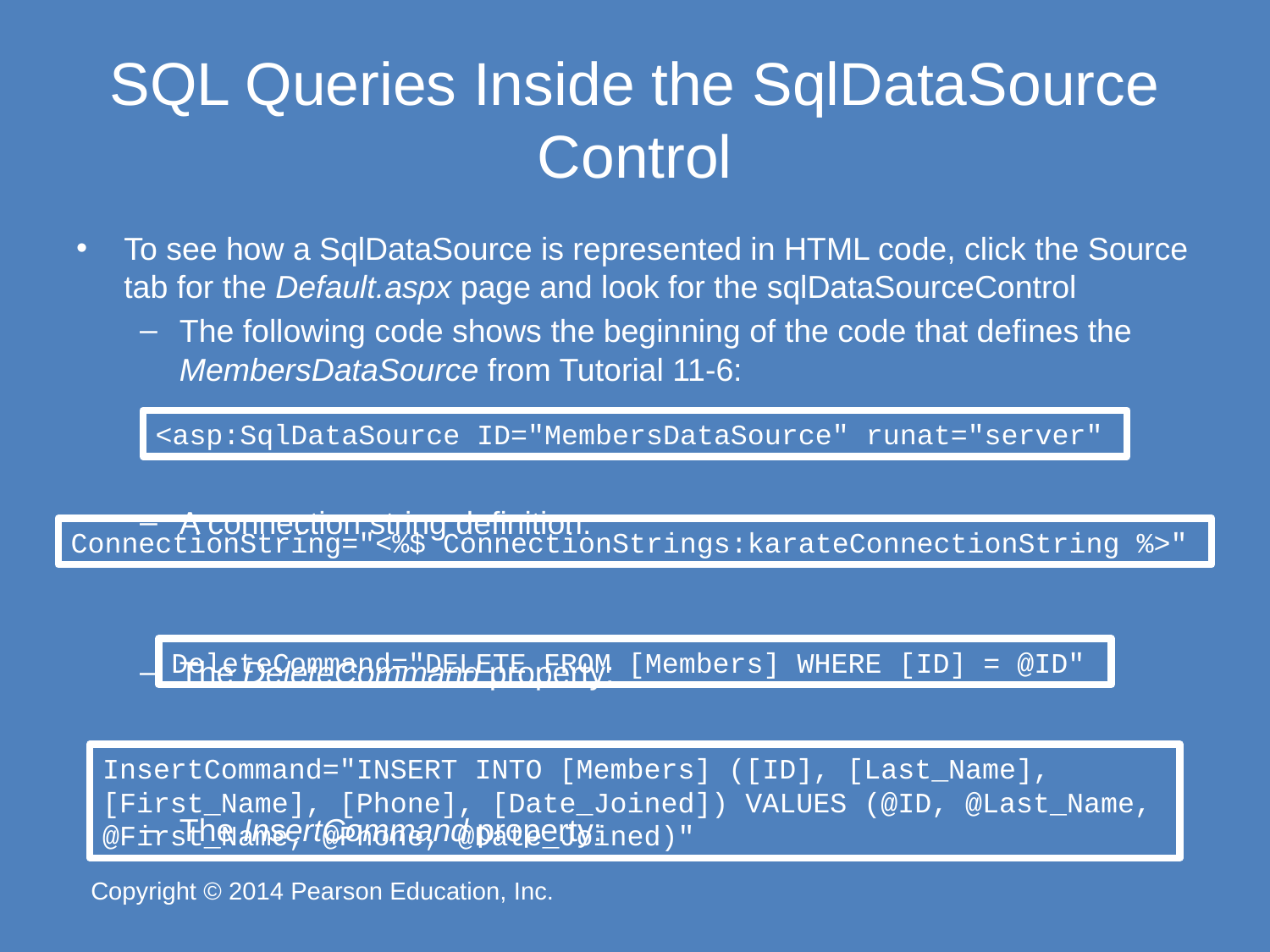

# SQL Queries Inside the SqlDataSource Control
To see how a SqlDataSource is represented in HTML code, click the Source tab for the Default.aspx page and look for the sqlDataSourceControl
The following code shows the beginning of the code that defines the MembersDataSource from Tutorial 11-6:

A connection string definition:

The DeleteCommand property:

The InsertCommand property:

<asp:SqlDataSource ID="MembersDataSource" runat="server"
ConnectionString="<%$ ConnectionStrings:karateConnectionString %>"
DeleteCommand="DELETE FROM [Members] WHERE [ID] = @ID"
InsertCommand="INSERT INTO [Members] ([ID], [Last_Name],
[First_Name], [Phone], [Date_Joined]) VALUES (@ID, @Last_Name,
@First_Name, @Phone, @Date_Joined)"